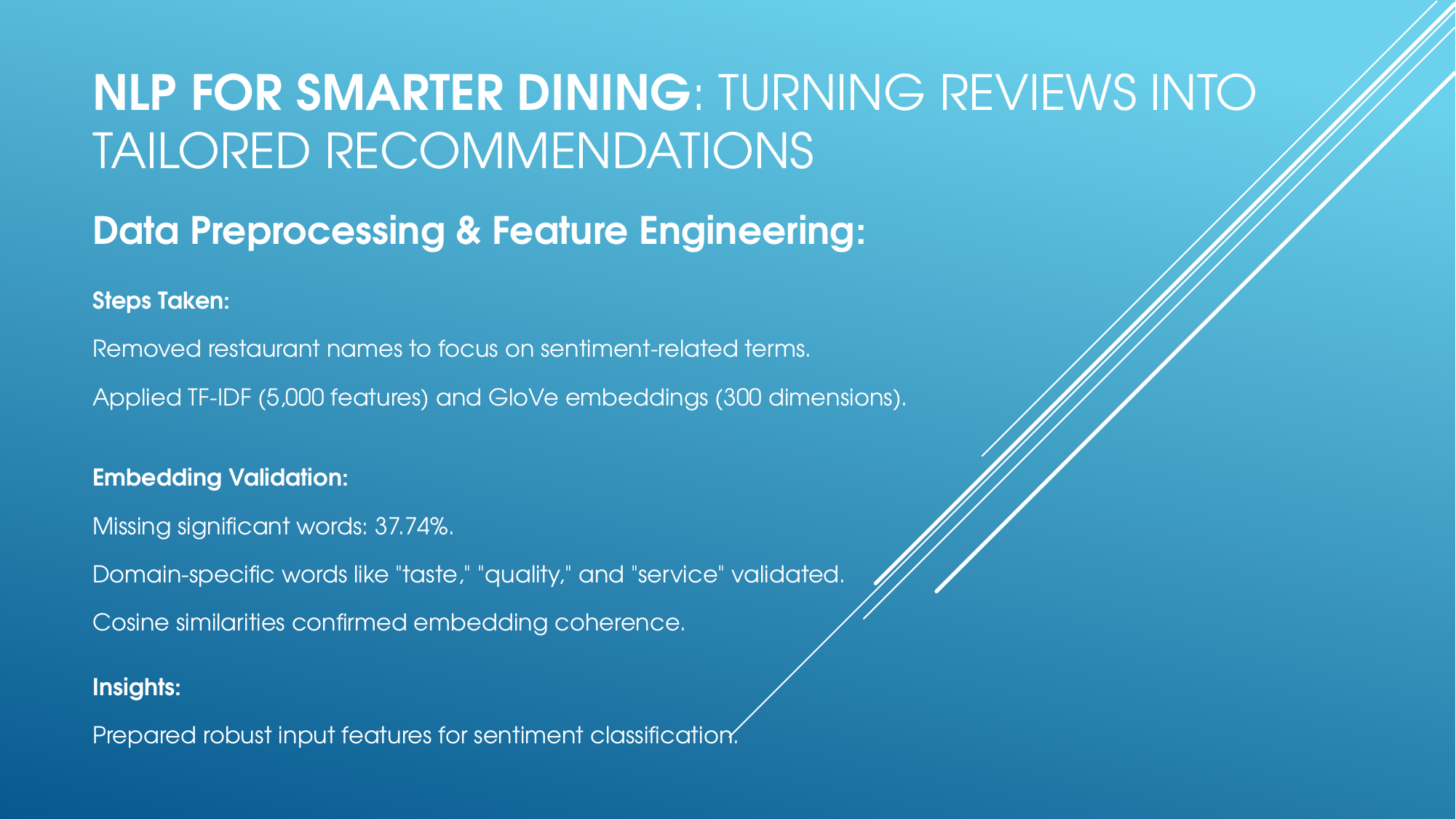

# NLP for Smarter Dining: Turning Reviews into Tailored Recommendations
Data Preprocessing & Feature Engineering:

Steps Taken:
Removed restaurant names to focus on sentiment-related terms.
Applied TF-IDF (5,000 features) and GloVe embeddings (300 dimensions).

Embedding Validation:
Missing significant words: 37.74%.
Domain-specific words like "taste," "quality," and "service" validated.
Cosine similarities confirmed embedding coherence.

Insights:
Prepared robust input features for sentiment classification.